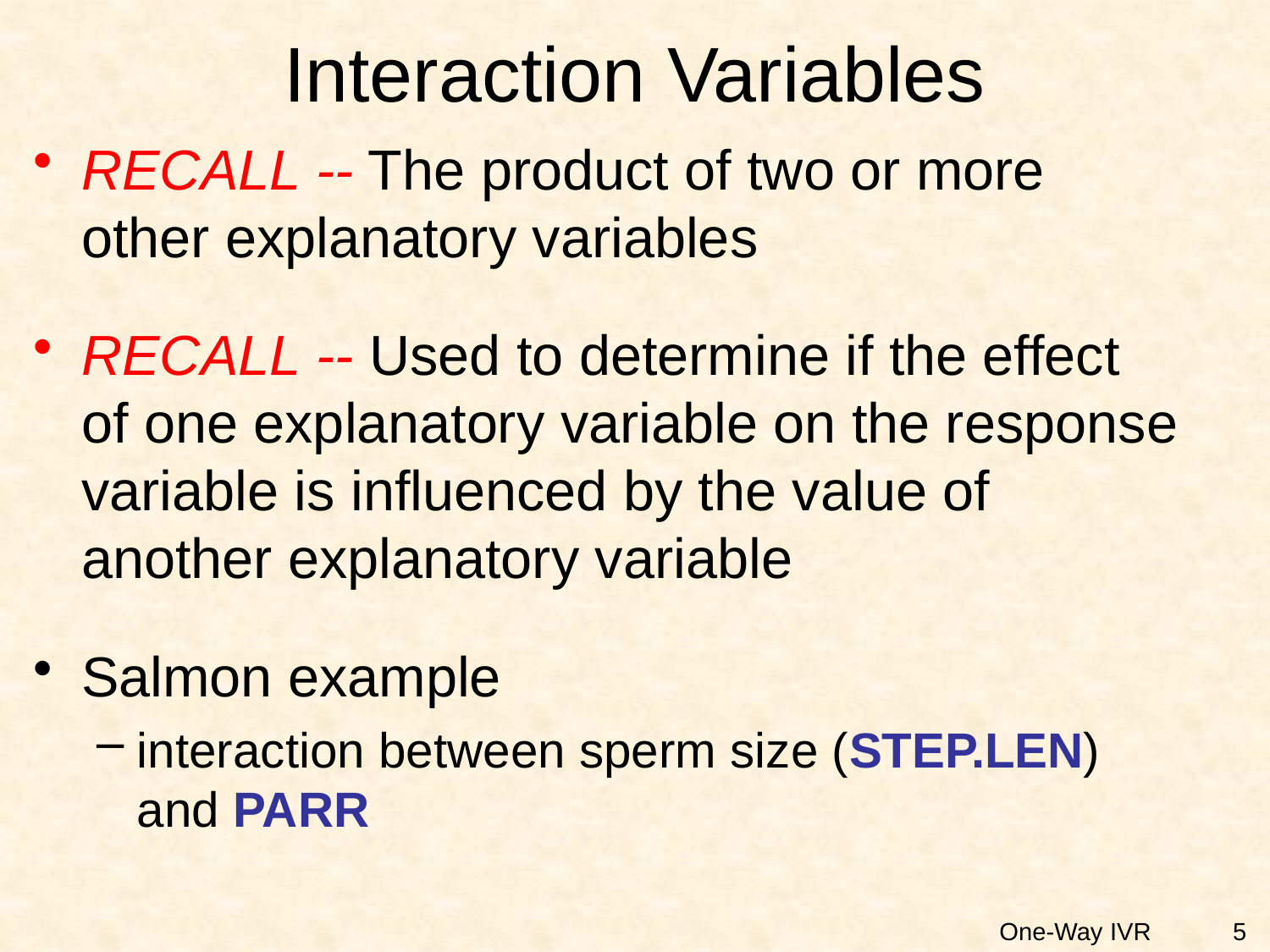

# Interaction Variables
RECALL -- The product of two or more other explanatory variables

RECALL -- Used to determine if the effect of one explanatory variable on the response variable is influenced by the value of another explanatory variable

Salmon example
interaction between sperm size (STEP.LEN) and PARR
5
One-Way IVR